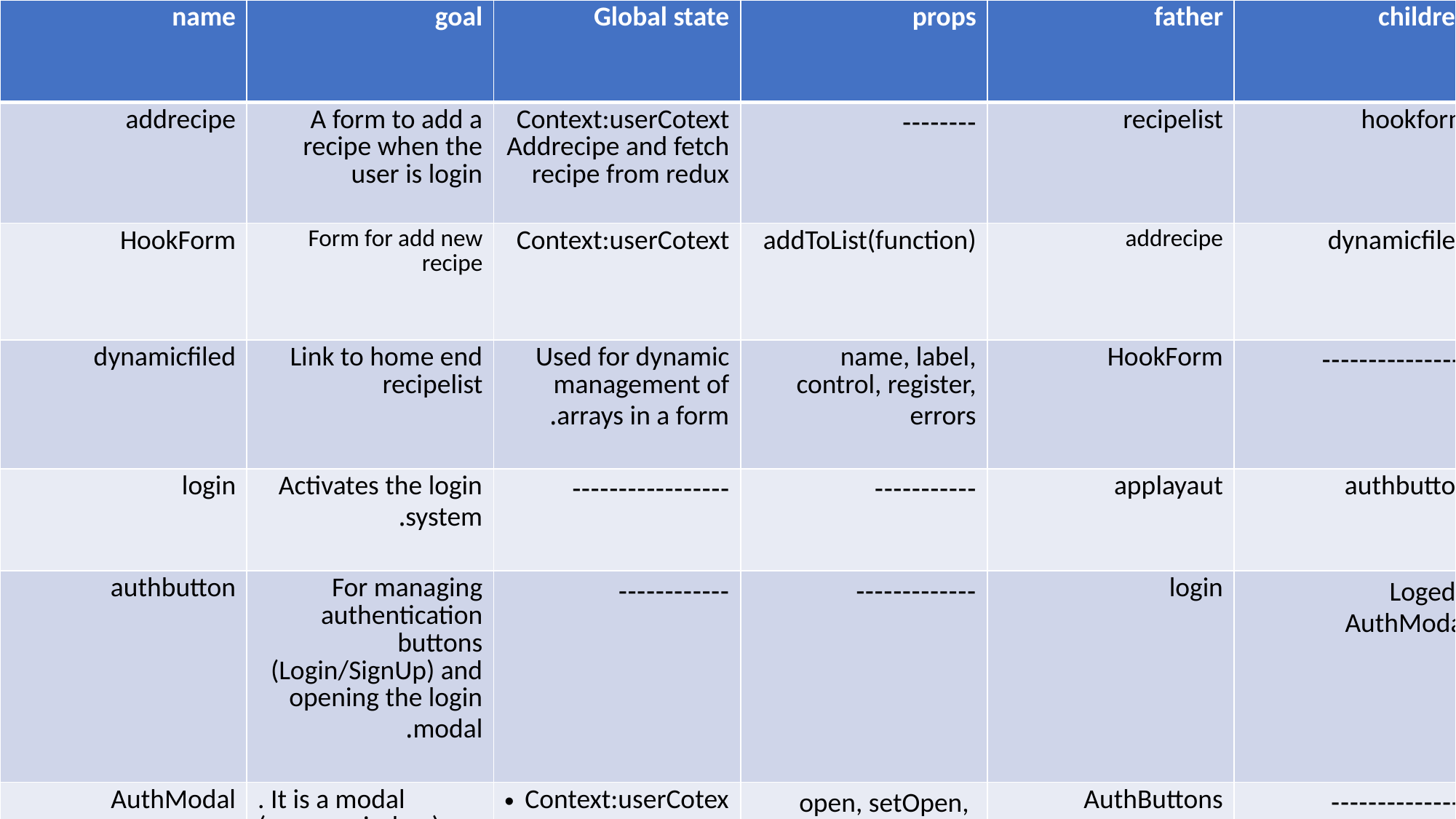

| name | goal | Global state | props | father | children |
| --- | --- | --- | --- | --- | --- |
| addrecipe | A form to add a recipe when the user is login | Context:userCotext Addrecipe and fetch recipe from redux | -------- | recipelist | hookform |
| HookForm | Form for add new recipe | Context:userCotext | addToList(function) | addrecipe | dynamicfiled |
| dynamicfiled | Link to home end recipelist | Used for dynamic management of arrays in a form. | name, label, control, register, errors | HookForm | ---------------- |
| login | Activates the login system. | ----------------- | ----------- | applayaut | authbutton |
| authbutton | For managing authentication buttons (Login/SignUp) and opening the login modal. | ------------ | ------------- | login | Loged AuthModal |
| AuthModal | . It is a modal (popup window) used for user authentication – both for signing in (signIn) and signing up (signUp). | Context:userCotex | open, setOpen, mode, setIsLogin | AuthButtons | --------------- |
| Loged | Show avatar and name, and an update btn | Context :userCotext | ---------------- | authbutton | Update |